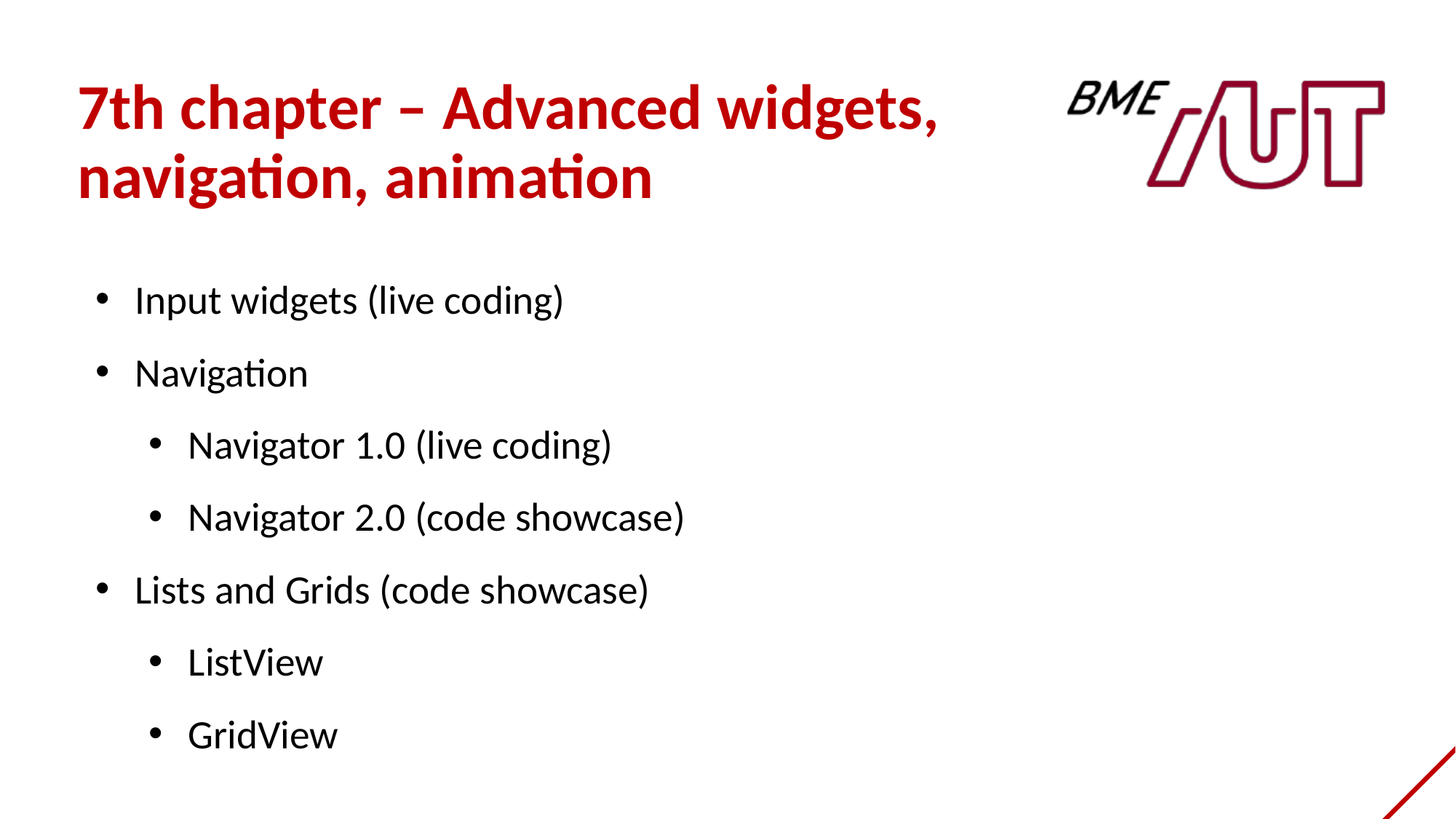

7th chapter – Advanced widgets, navigation, animation
Input widgets (live coding)
Navigation
Navigator 1.0 (live coding)
Navigator 2.0 (code showcase)
Lists and Grids (code showcase)
ListView
GridView